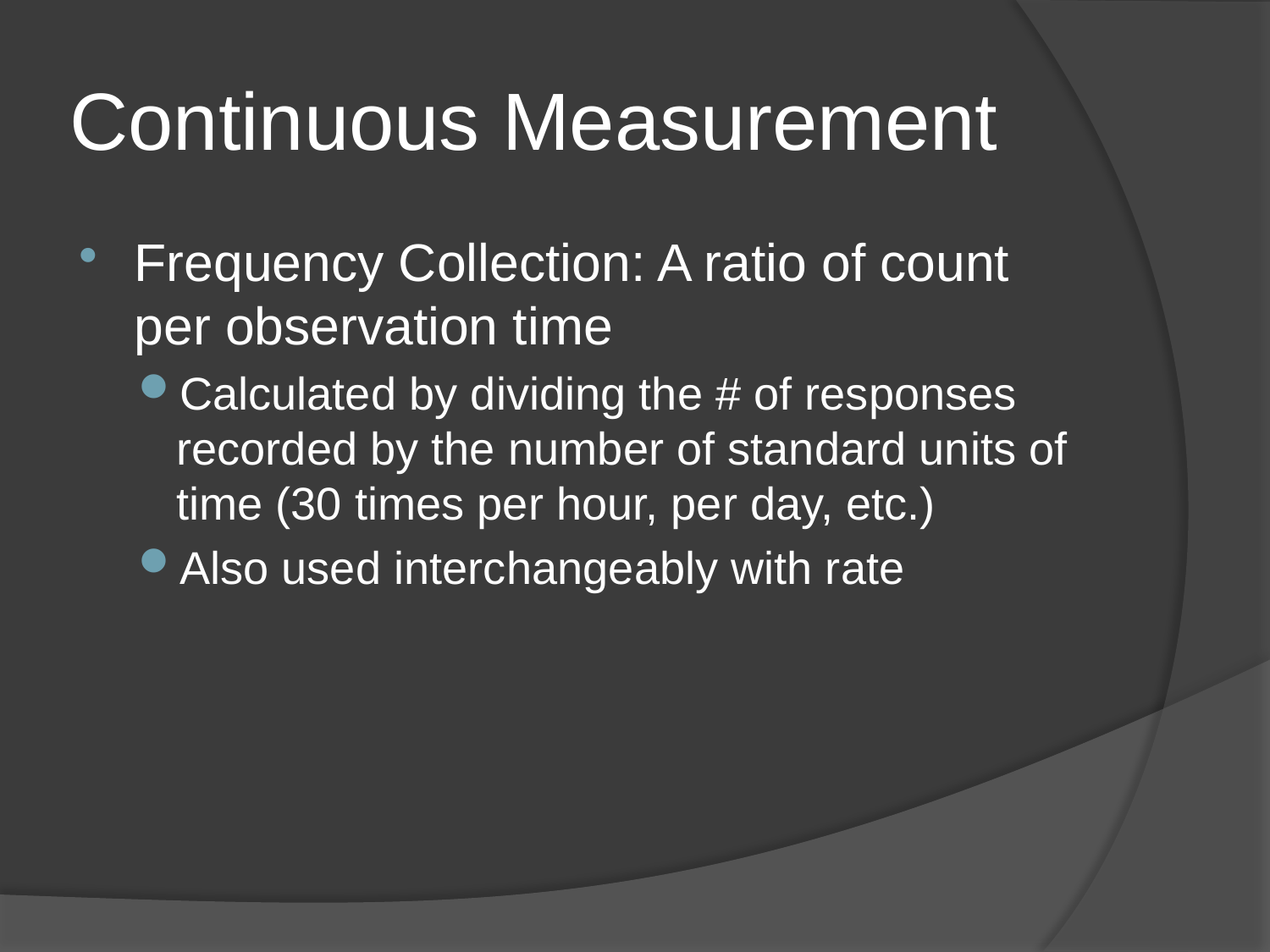

# Continuous Measurement
Frequency Collection: A ratio of count per observation time
Calculated by dividing the # of responses recorded by the number of standard units of time (30 times per hour, per day, etc.)
Also used interchangeably with rate